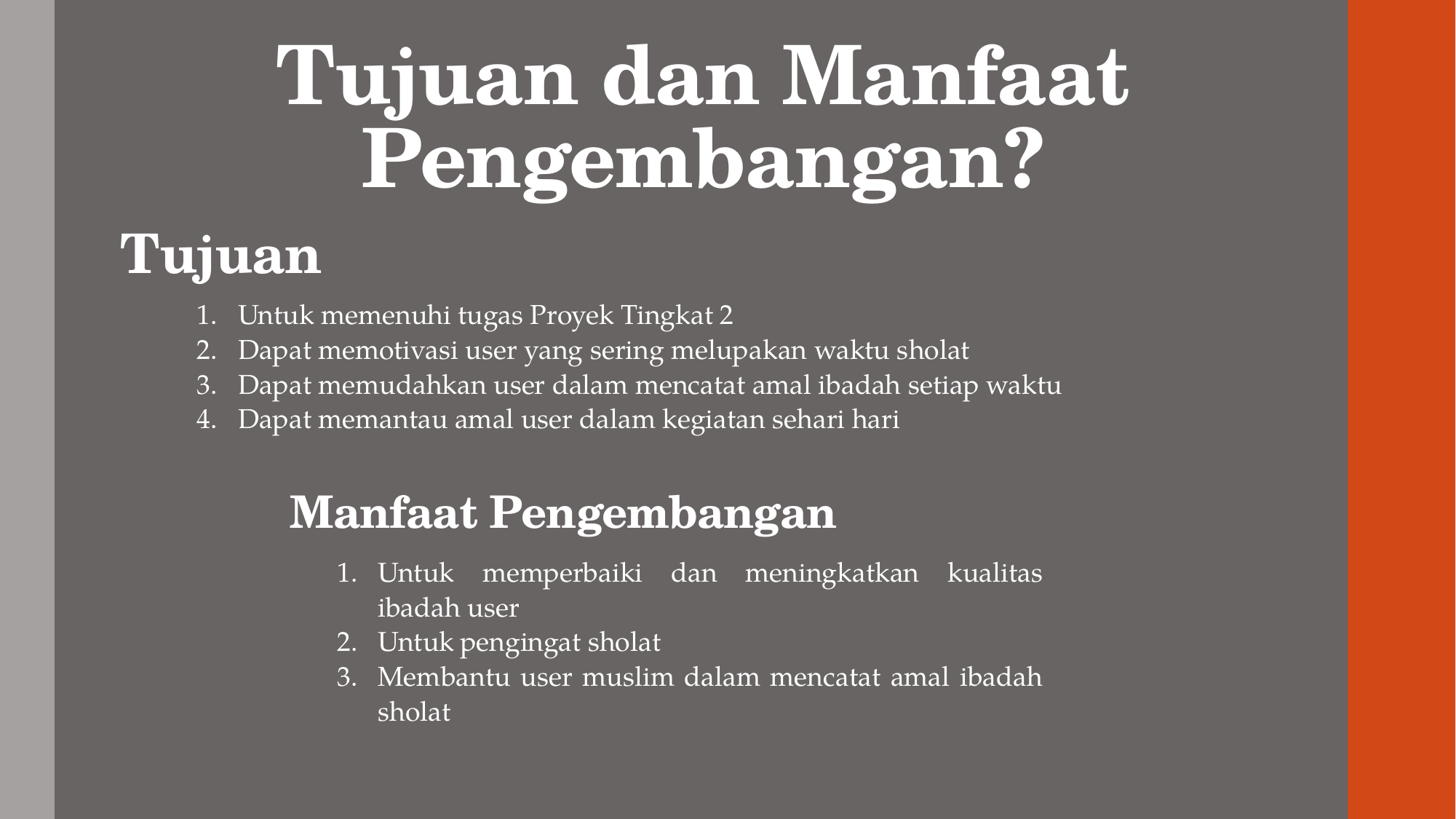

# Tujuan dan Manfaat Pengembangan?
Tujuan
Untuk memenuhi tugas Proyek Tingkat 2
Dapat memotivasi user yang sering melupakan waktu sholat
Dapat memudahkan user dalam mencatat amal ibadah setiap waktu
Dapat memantau amal user dalam kegiatan sehari hari
Manfaat Pengembangan

Untuk memperbaiki dan meningkatkan kualitas ibadah user
Untuk pengingat sholat
Membantu user muslim dalam mencatat amal ibadah sholat